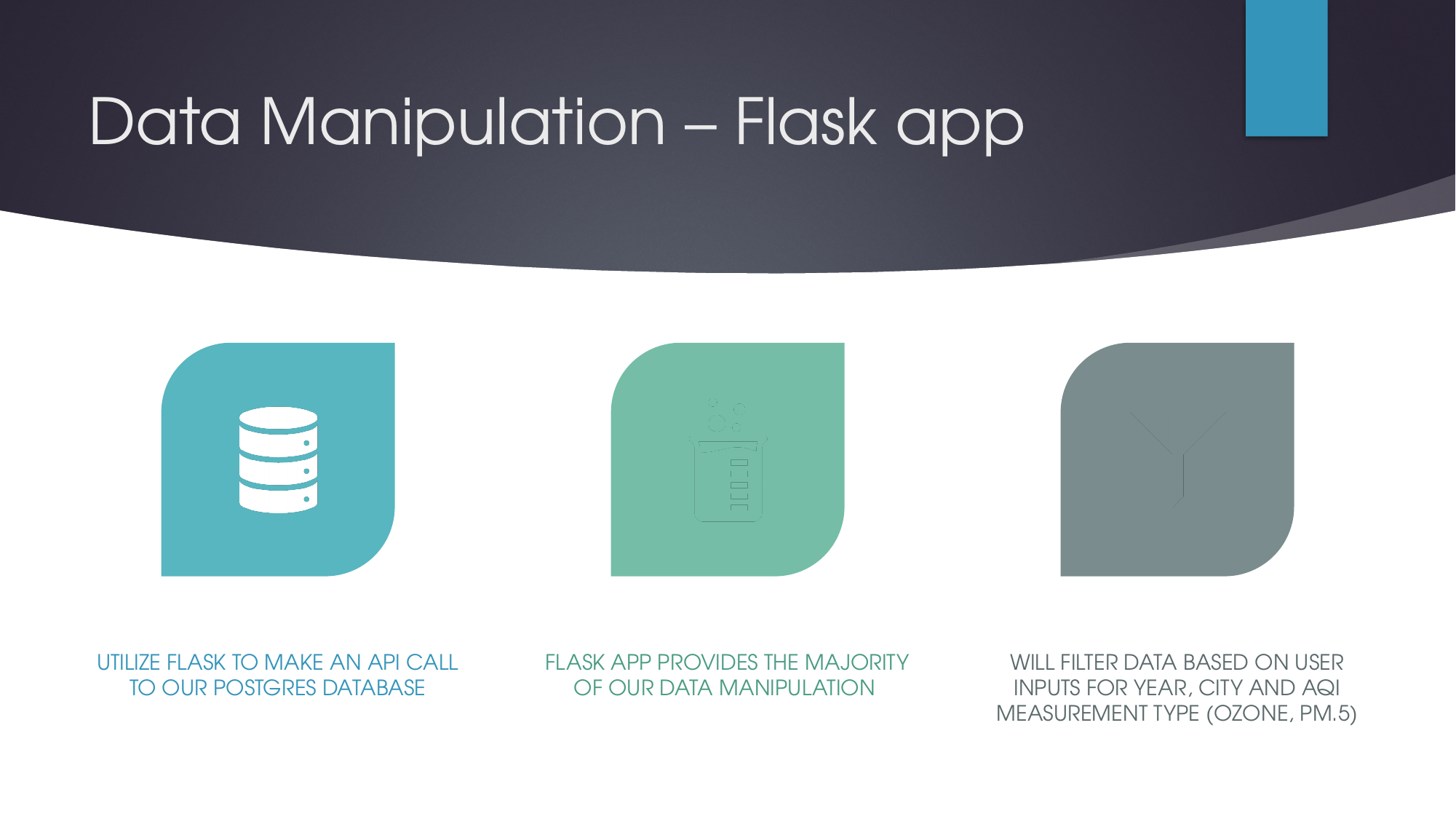

# Data Manipulation – Flask app

Utilize Flask to make an API call to our Postgres database
Flask app provides the majority of our data manipulation
Will filter data based on user inputs for year, city and AQI measurement type (ozone, PM.5)